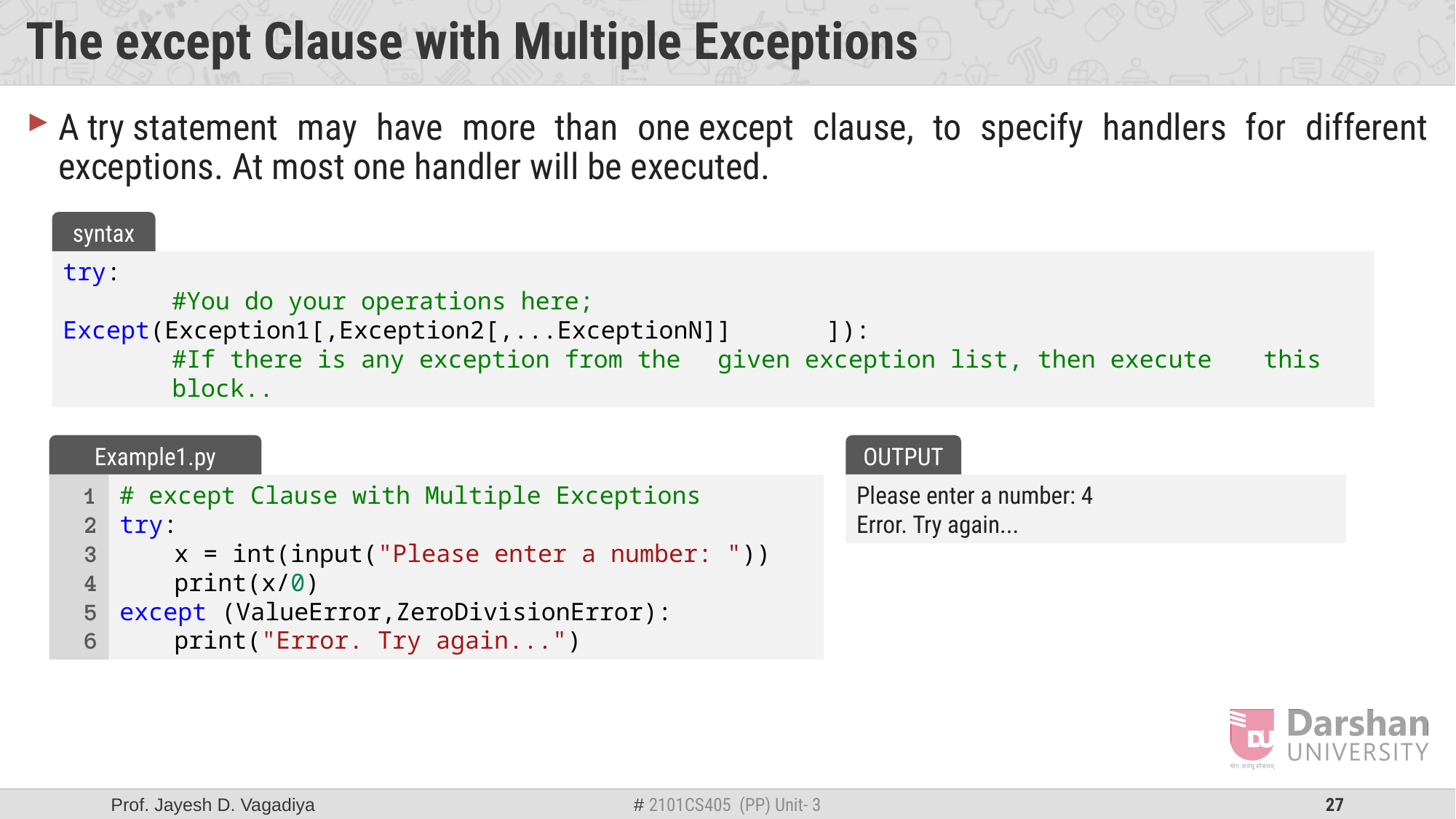

# The except Clause with Multiple Exceptions
A try statement may have more than one except clause, to specify handlers for different exceptions. At most one handler will be executed.

syntax
try:
	#You do your operations here;
Except(Exception1[,Exception2[,...ExceptionN]]	]):
	#If there is any exception from the 	given exception list, then execute 	this 	block..
Example1.py
OUTPUT
1
2
3
4
5
6
# except Clause with Multiple Exceptions
try:
x = int(input("Please enter a number: "))
print(x/0)
except (ValueError,ZeroDivisionError):
print("Error. Try again...")
Please enter a number: 4
Error. Try again...